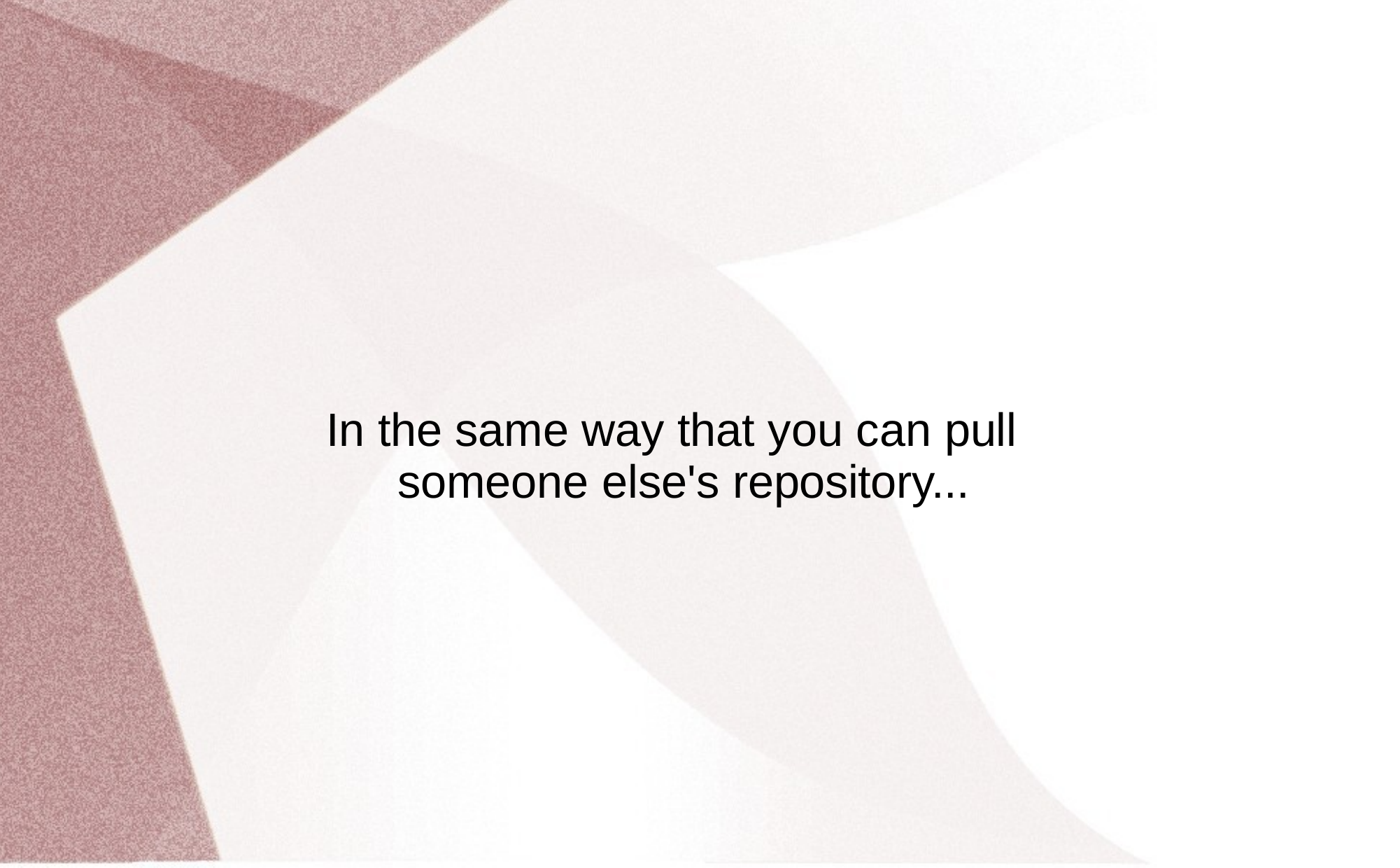

# In the same way that you can pull  someone else's repository...